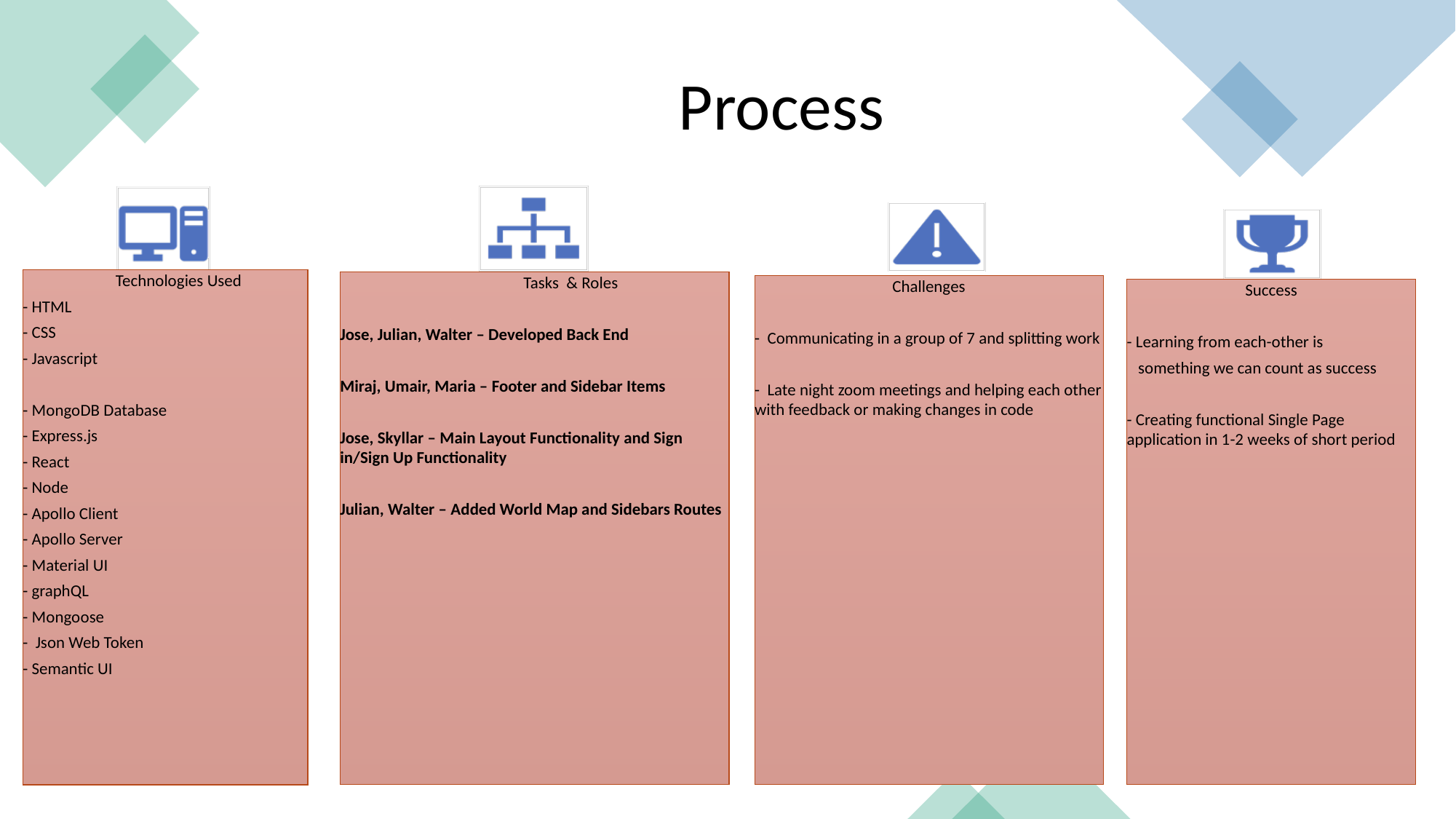

# Process

       Technologies Used
- HTML
- CSS
- Javascript

- MongoDB Database
- Express.js
- React
- Node
- Apollo Client
- Apollo Server
- Material UI
- graphQL
- Mongoose
-  Json Web Token
- Semantic UI
                   Tasks  & Roles

Jose, Julian, Walter – Developed Back End

Miraj, Umair, Maria – Footer and Sidebar Items

Jose, Skyllar – Main Layout Functionality and Sign in/Sign Up Functionality

Julian, Walter – Added World Map and Sidebars Routes

Challenges

-  Communicating in a group of 7 and splitting work

-  Late night zoom meetings and helping each other with feedback or making changes in code

Success

- Learning from each-other is
   something we can count as success

- Creating functional Single Page application in 1-2 weeks of short period